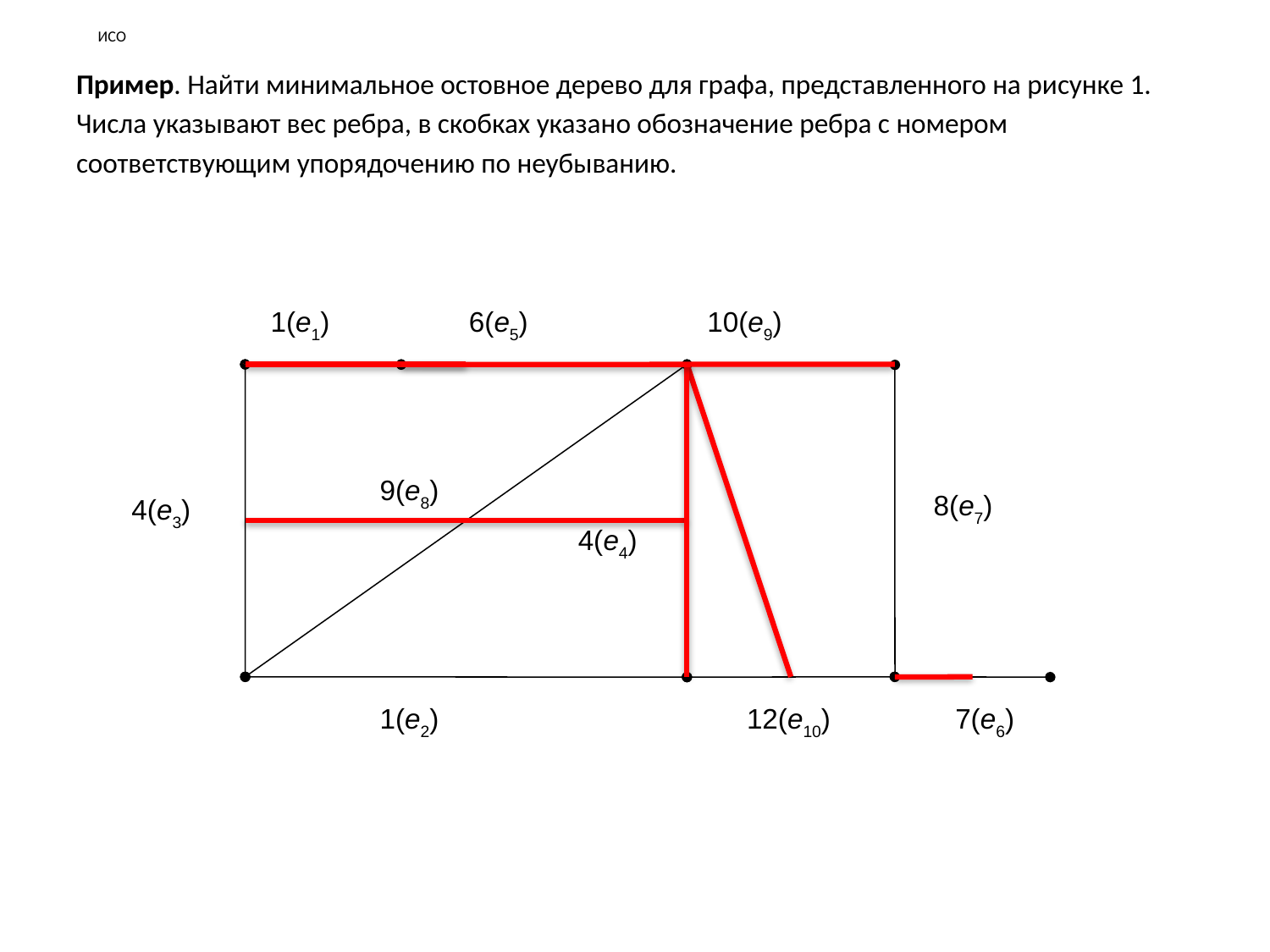

# ИСО
Пример. Найти минимальное остовное дерево для графа, представленного на рисунке 1.
Числа указывают вес ребра, в скобках указано обозначение ребра с номером
соответствующим упорядочению по неубыванию.

1(e1)

6(e5)
10(e9)

9(e8)
8(e7)
4(e3)
4(e4)

1(e2)
12(e10)
7(e6)